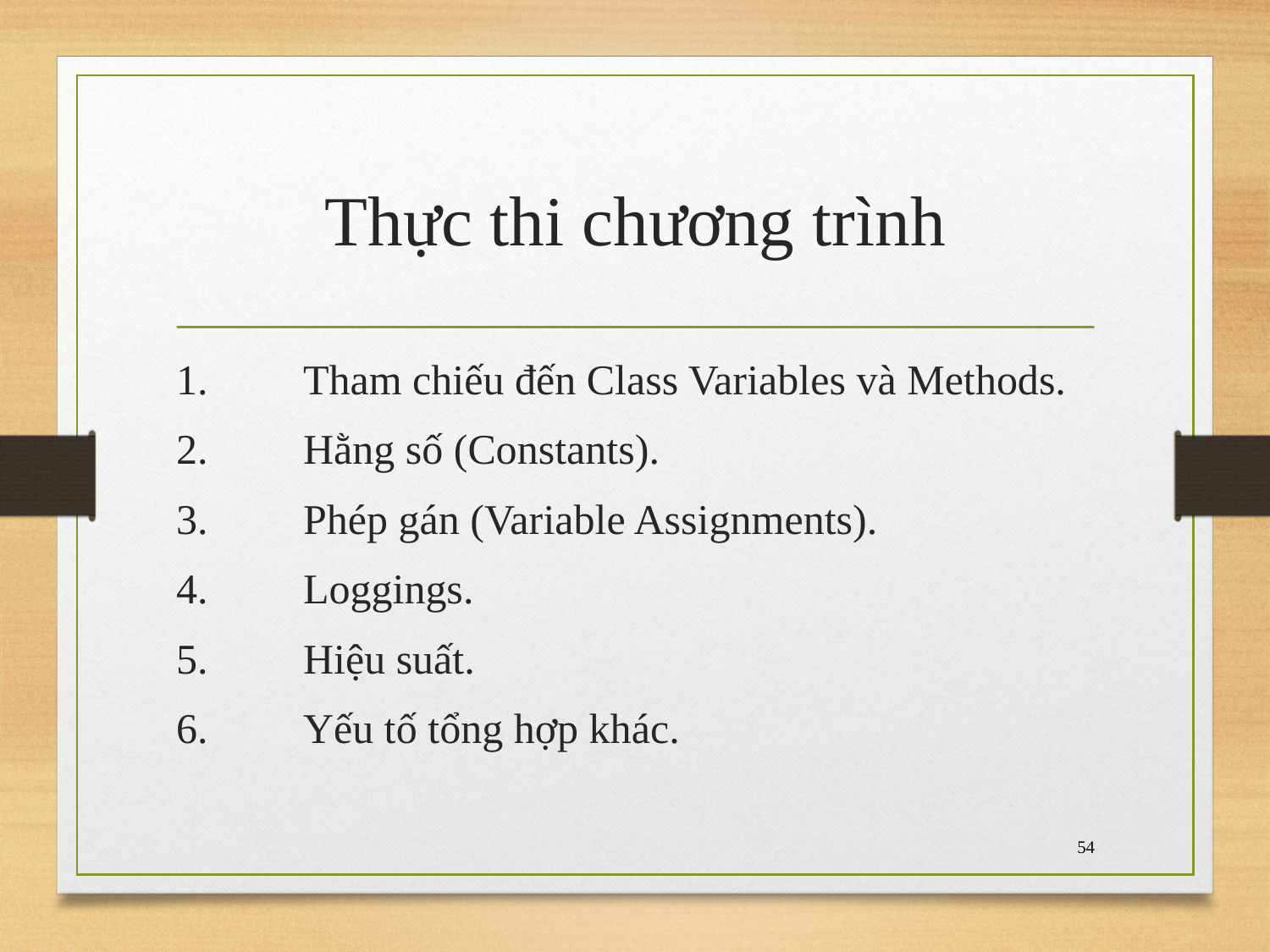

# Thực thi chương trình
1.	Tham chiếu đến Class Variables và Methods.
2.	Hằng số (Constants).
3.	Phép gán (Variable Assignments).
4.	Loggings.
5.	Hiệu suất.
6.	Yếu tố tổng hợp khác.
54